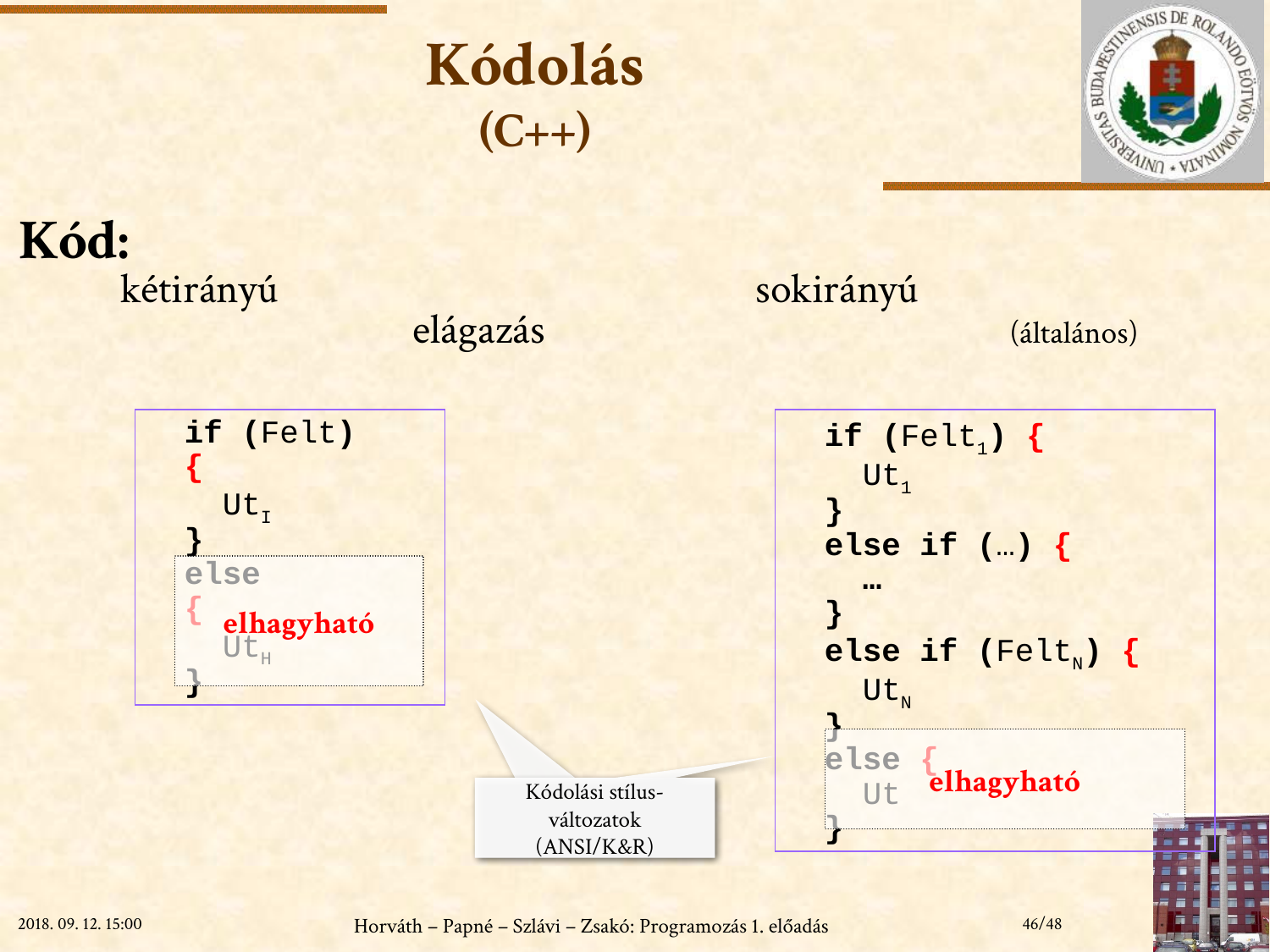

# Kódolás (C++)
Kód:
	kétirányú				sokirányú
	  	    elágazás	  			(általános)
if (Felt)
{
  UtI
}
else
{
  UtH
}
if (Felt1) {
  Ut1
}
else if (…) {
  …
}
else if (FeltN) {
  UtN
}
else {
  Ut
}
elhagyható
elhagyható

Kódolási stílus-változatok
(ANSI/K&R)
2018. 09. 12. 15:00
Horváth – Papné – Szlávi – Zsakó: Programozás 1. előadás
46/48